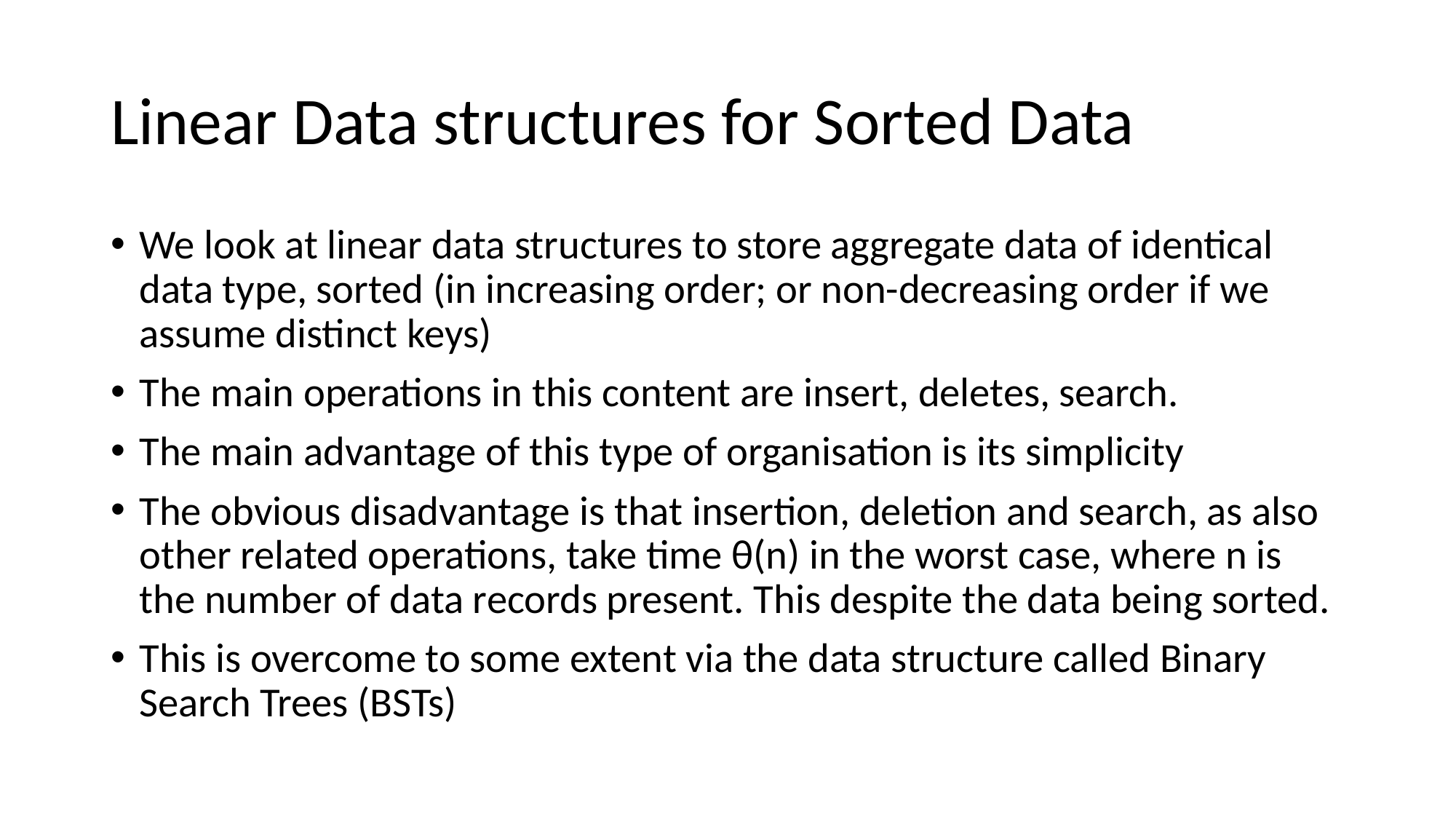

# Linear Data structures for Sorted Data
We look at linear data structures to store aggregate data of identical data type, sorted (in increasing order; or non-decreasing order if we assume distinct keys)
The main operations in this content are insert, deletes, search.
The main advantage of this type of organisation is its simplicity
The obvious disadvantage is that insertion, deletion and search, as also other related operations, take time θ(n) in the worst case, where n is the number of data records present. This despite the data being sorted.
This is overcome to some extent via the data structure called Binary Search Trees (BSTs)